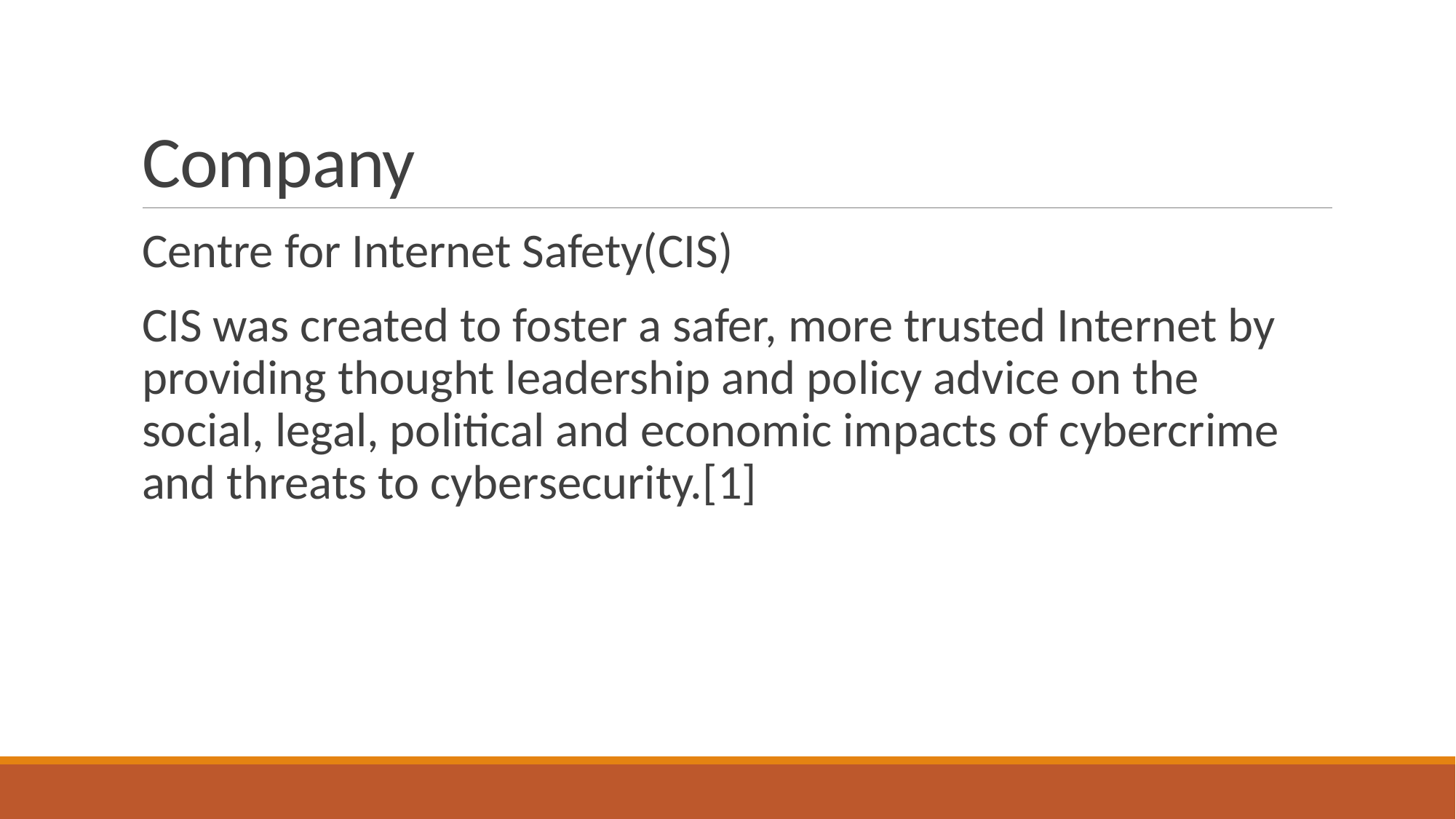

# Company
Centre for Internet Safety(CIS)
CIS was created to foster a safer, more trusted Internet by providing thought leadership and policy advice on the social, legal, political and economic impacts of cybercrime and threats to cybersecurity.[1]